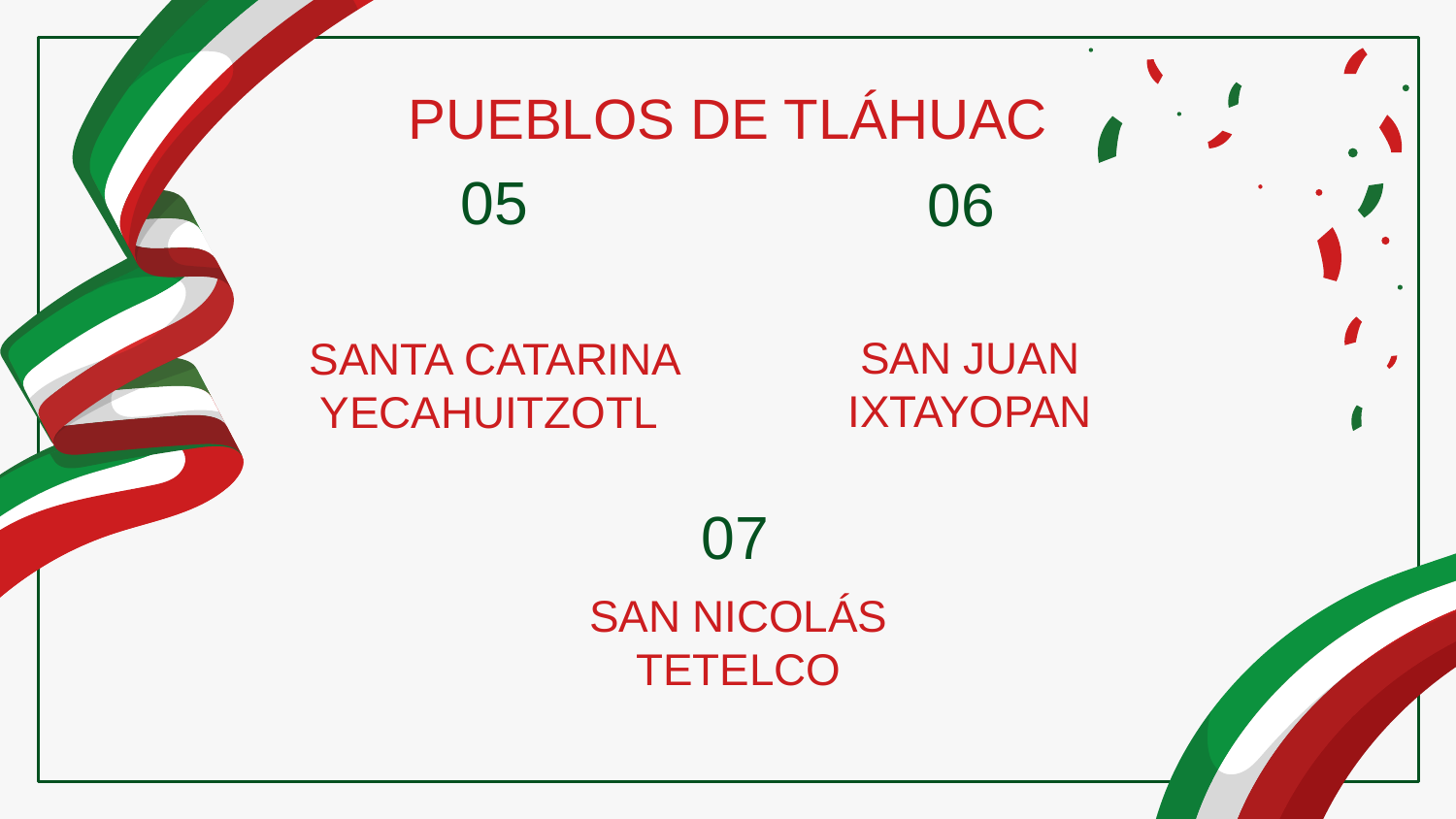

PUEBLOS DE TLÁHUAC
05
06
SAN JUAN IXTAYOPAN
# SANTA CATARINA YECAHUITZOTL
07
SAN NICOLÁS TETELCO